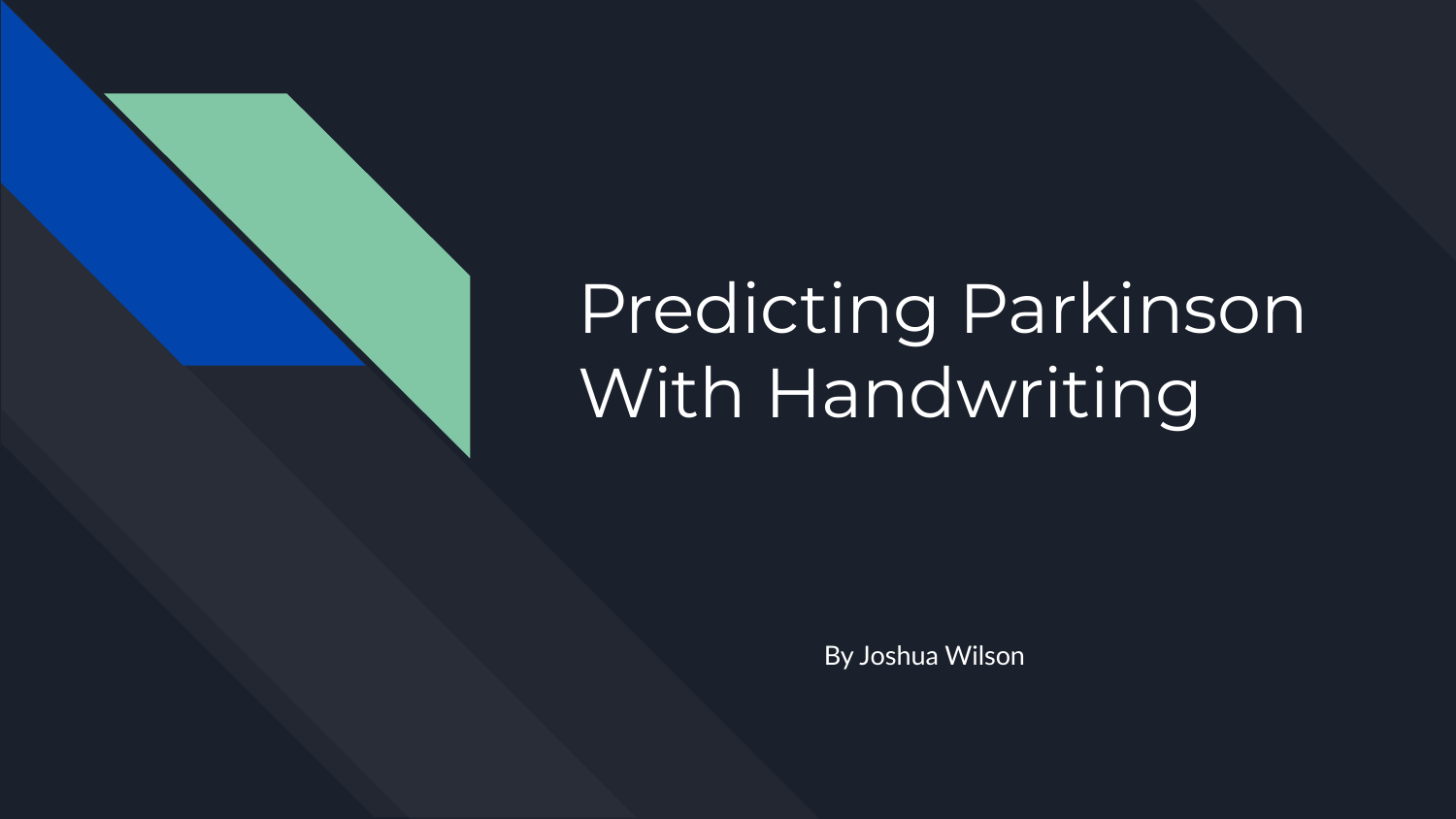

# Predicting Parkinson With Handwriting

By Joshua Wilson